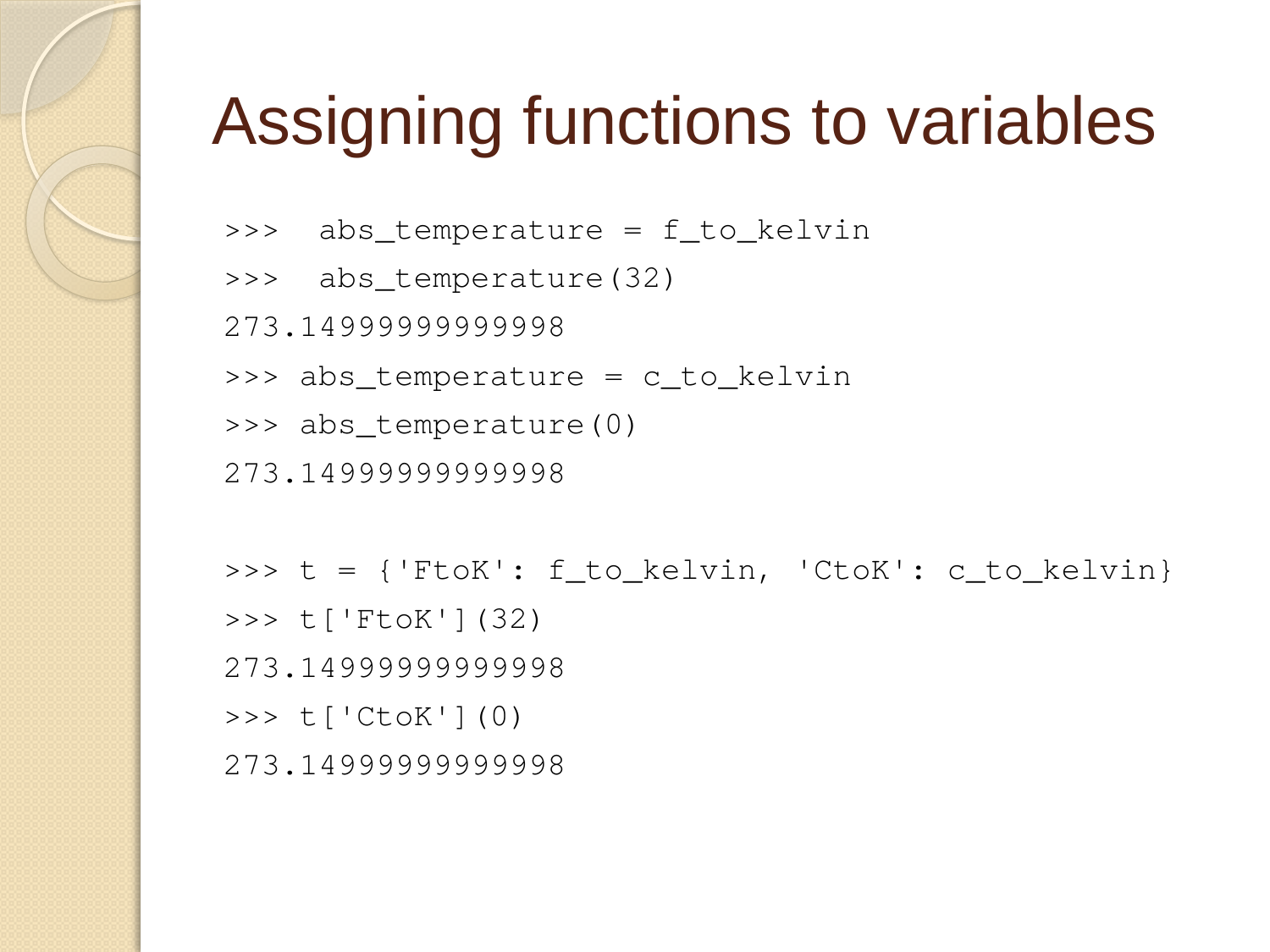

# Assigning functions to variables
>>>  abs_temperature = f_to_kelvin
>>>  abs_temperature(32)
273.14999999999998
>>> abs_temperature = c_to_kelvin
>>> abs_temperature(0)
273.14999999999998

>>> t = {'FtoK': f_to_kelvin, 'CtoK': c_to_kelvin}
>>> t['FtoK'](32)
273.14999999999998
>>> t['CtoK'](0)
273.14999999999998